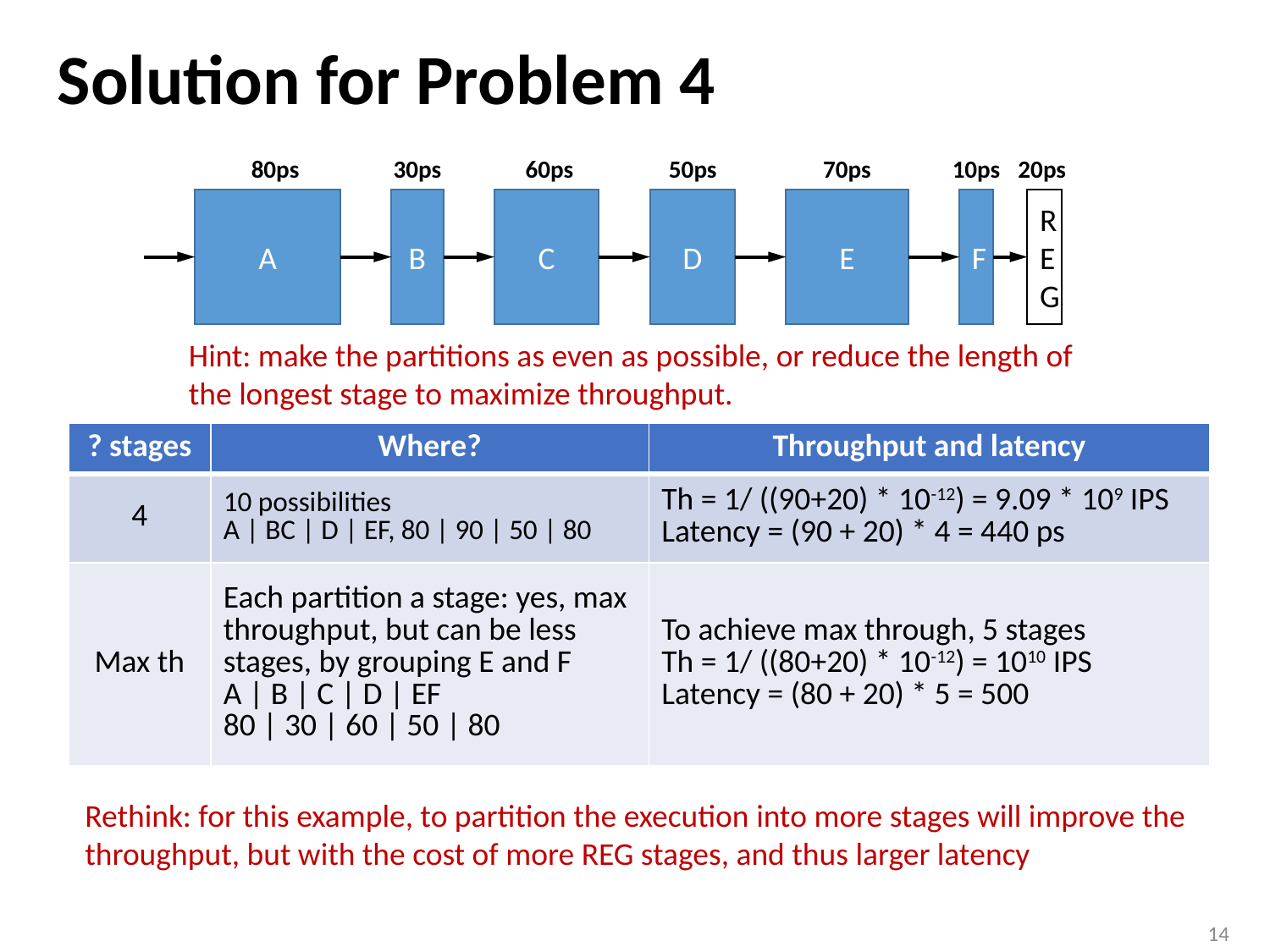

# Solution for Problem 4
20ps
70ps
10ps
50ps
60ps
30ps
80ps
R
E
G
D
E
F
C
B
A
Hint: make the partitions as even as possible, or reduce the length of the longest stage to maximize throughput.
| ? stages | Where? | Throughput and latency |
| --- | --- | --- |
| 4 | 10 possibilities A | BC | D | EF, 80 | 90 | 50 | 80 | Th = 1/ ((90+20) \* 10-12) = 9.09 \* 109 IPS Latency = (90 + 20) \* 4 = 440 ps |
| Max th | Each partition a stage: yes, max throughput, but can be less stages, by grouping E and F A | B | C | D | EF 80 | 30 | 60 | 50 | 80 | To achieve max through, 5 stages Th = 1/ ((80+20) \* 10-12) = 1010 IPS Latency = (80 + 20) \* 5 = 500 |
Rethink: for this example, to partition the execution into more stages will improve the throughput, but with the cost of more REG stages, and thus larger latency
14